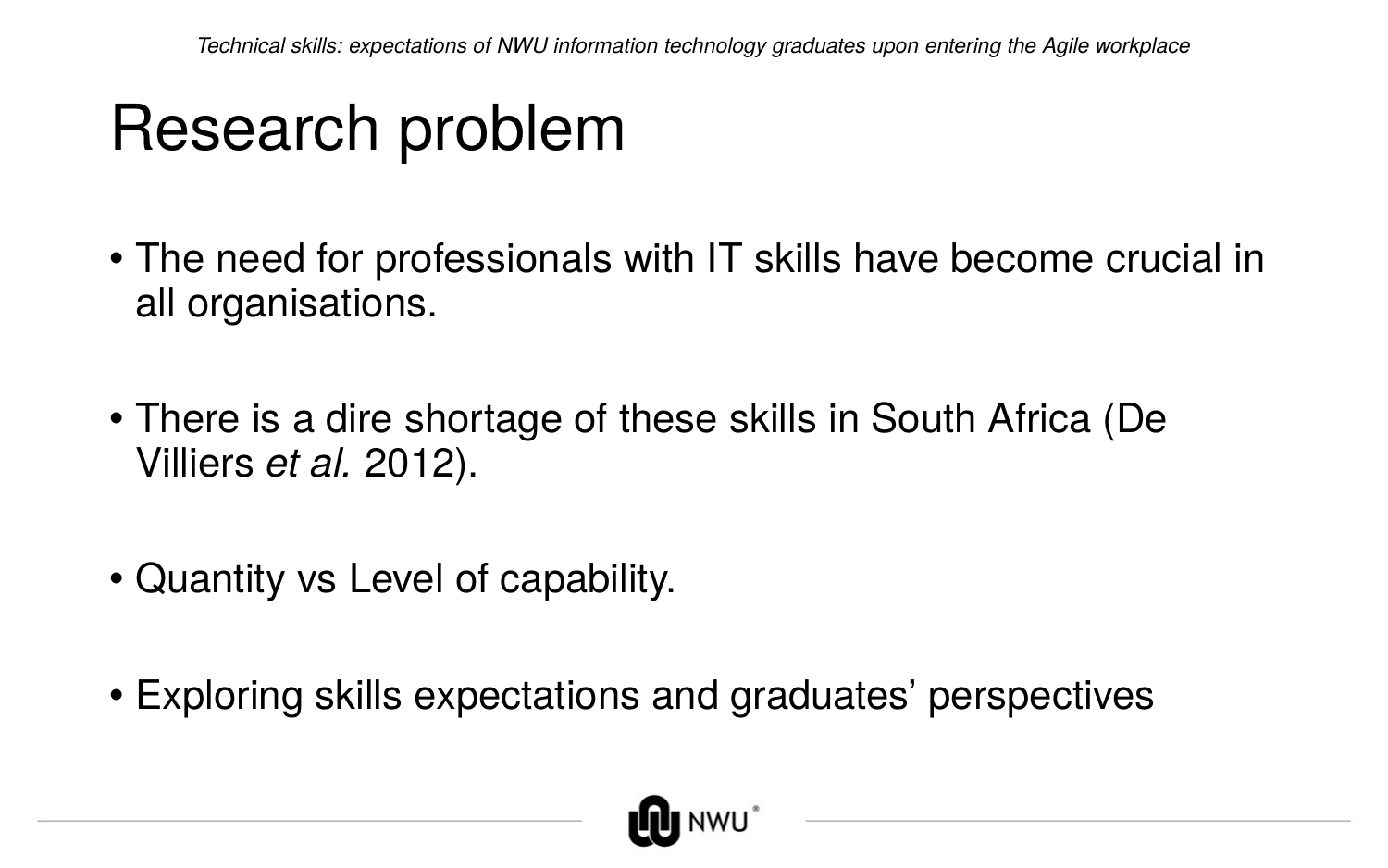

Technical skills: expectations of NWU information technology graduates upon entering the Agile workplace
# Research problem
The need for professionals with IT skills have become crucial in all organisations.

There is a dire shortage of these skills in South Africa (De Villiers et al. 2012).

Quantity vs Level of capability.

Exploring skills expectations and graduates’ perspectives